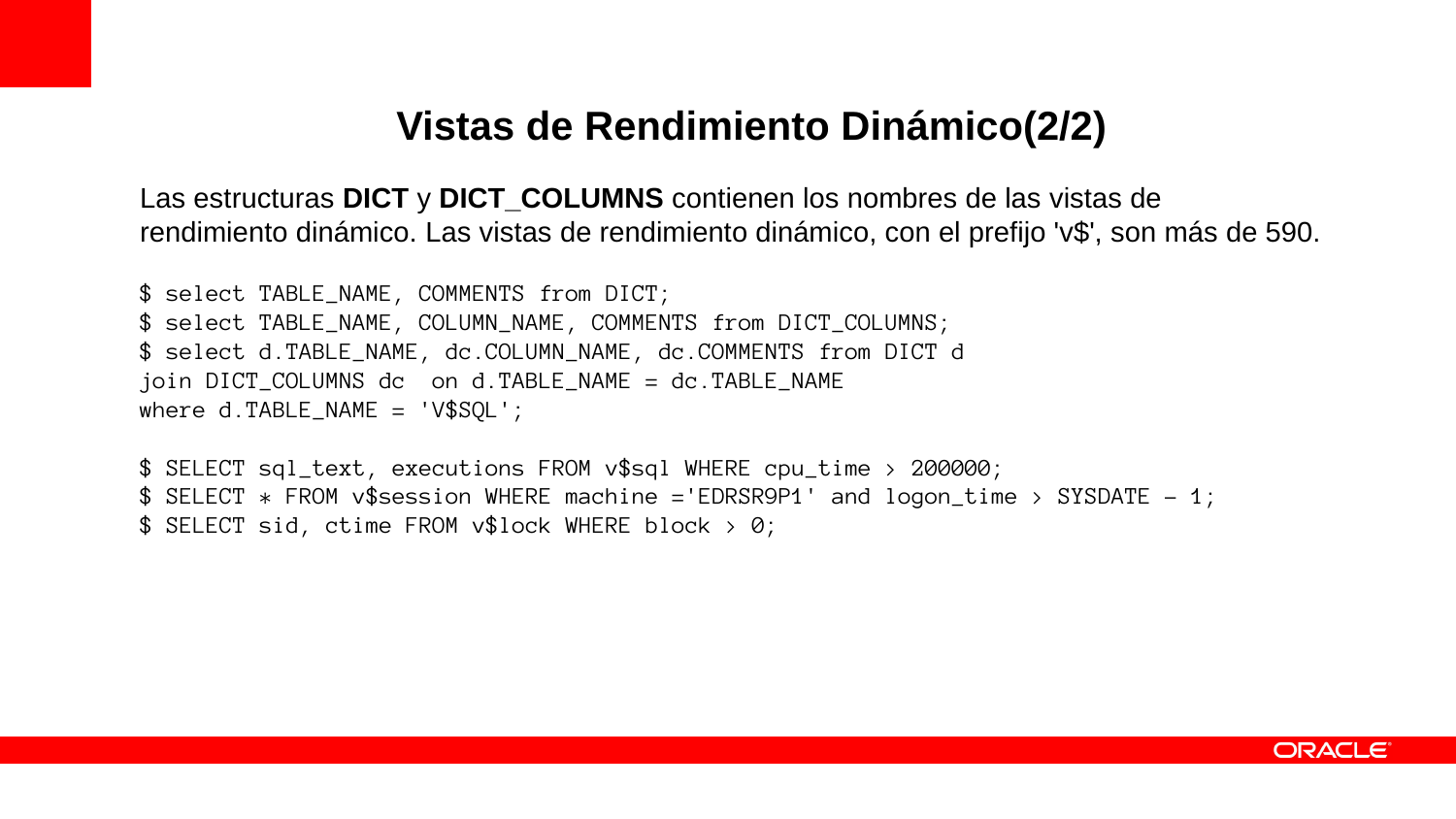

Vistas de Rendimiento Dinámico(2/2)
Las estructuras DICT y DICT_COLUMNS contienen los nombres de las vistas de
rendimiento dinámico. Las vistas de rendimiento dinámico, con el prefijo 'v$', son más de 590.

$ select TABLE_NAME, COMMENTS from DICT;
$ select TABLE_NAME, COLUMN_NAME, COMMENTS from DICT_COLUMNS;
$ select d.TABLE_NAME, dc.COLUMN_NAME, dc.COMMENTS from DICT d
join DICT_COLUMNS dc  on d.TABLE_NAME = dc.TABLE_NAME
where d.TABLE_NAME = 'V$SQL';

$ SELECT sql_text, executions FROM v$sql WHERE cpu_time > 200000;
$ SELECT * FROM v$session WHERE machine ='EDRSR9P1' and logon_time > SYSDATE - 1;
$ SELECT sid, ctime FROM v$lock WHERE block > 0;